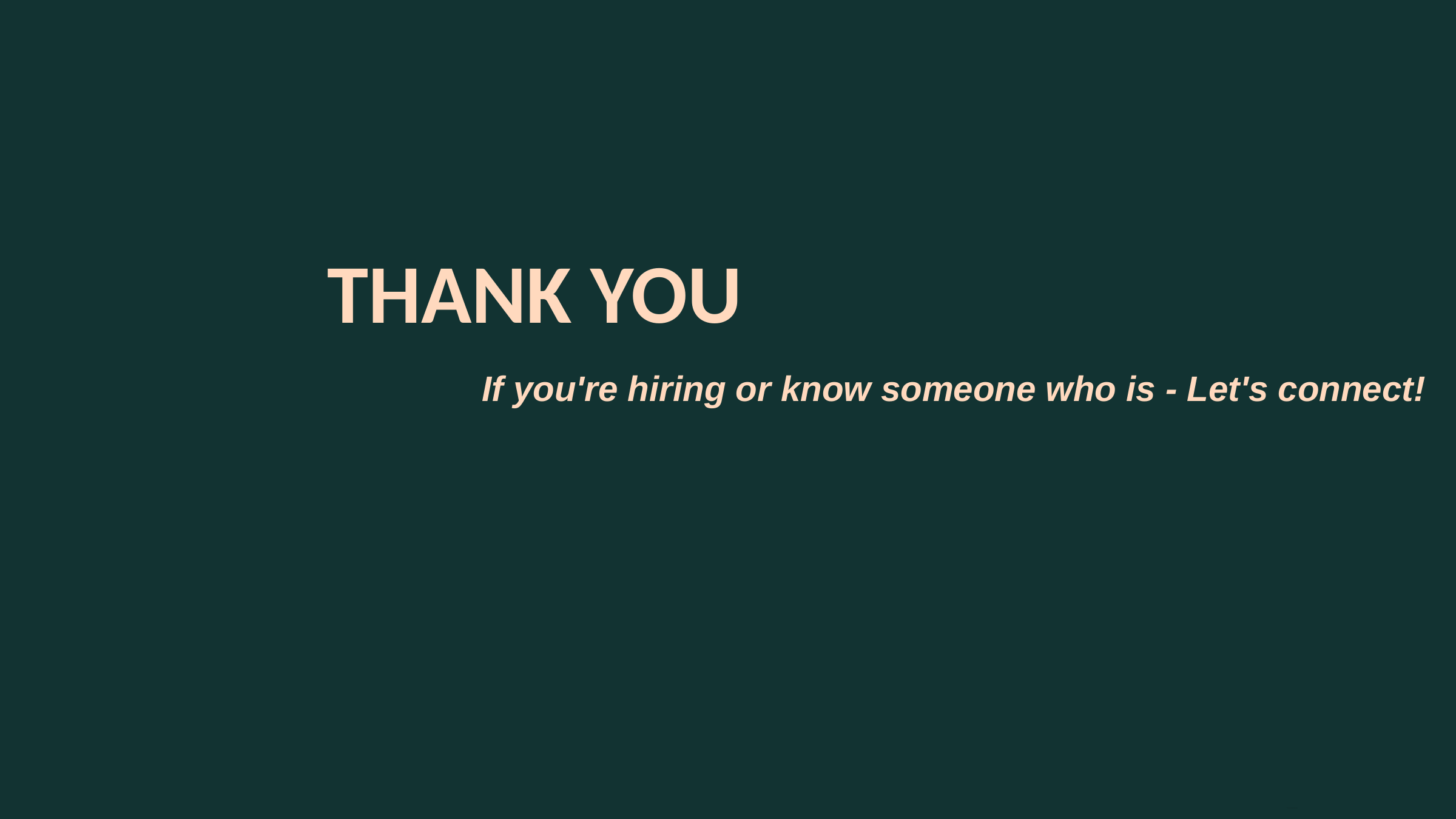

THANK YOU
If you're hiring or know someone who is - Let's connect!